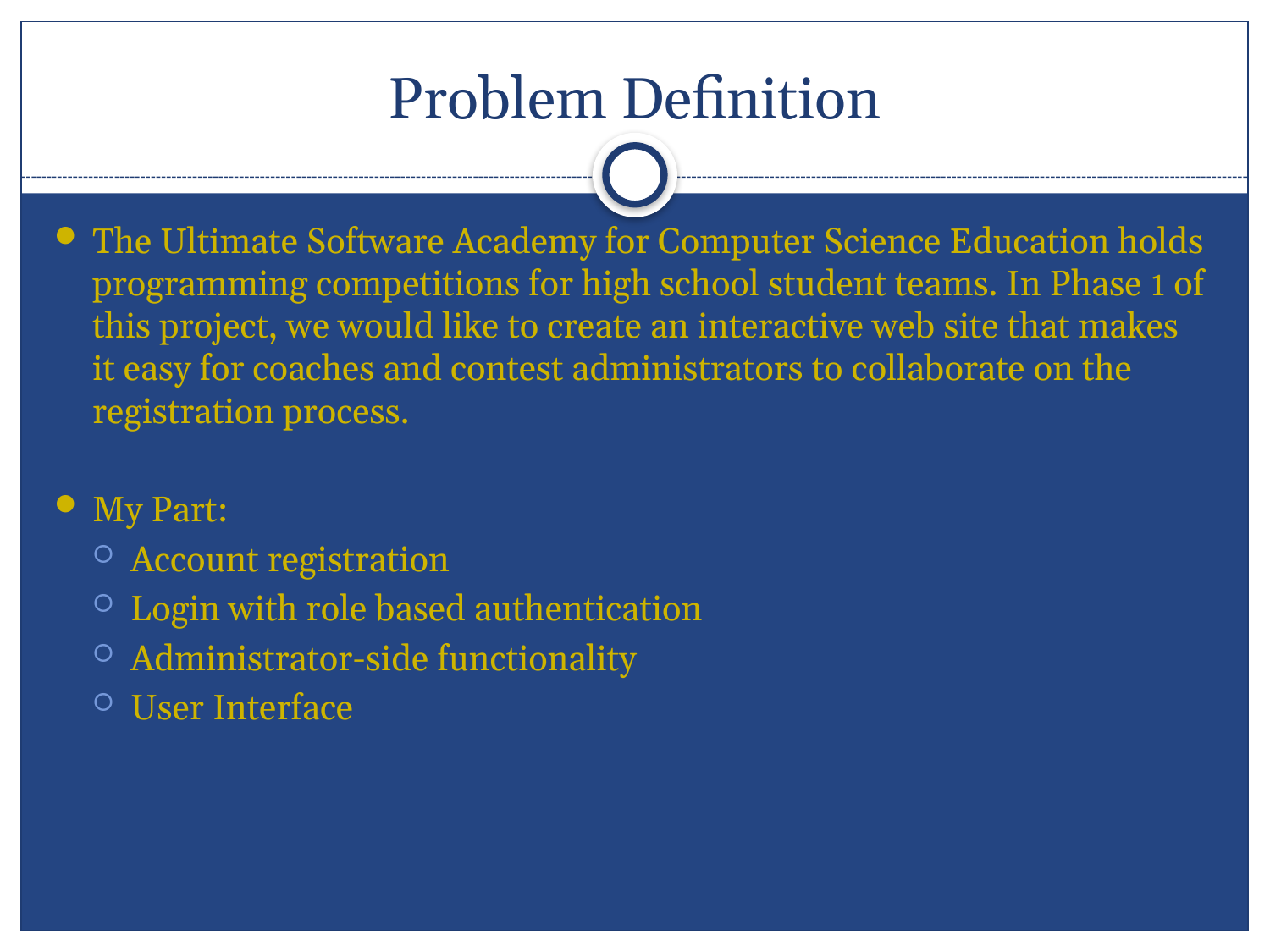

# Problem Definition
The Ultimate Software Academy for Computer Science Education holds programming competitions for high school student teams. In Phase 1 of this project, we would like to create an interactive web site that makes it easy for coaches and contest administrators to collaborate on the registration process.

My Part:
Account registration
Login with role based authentication
Administrator-side functionality
User Interface